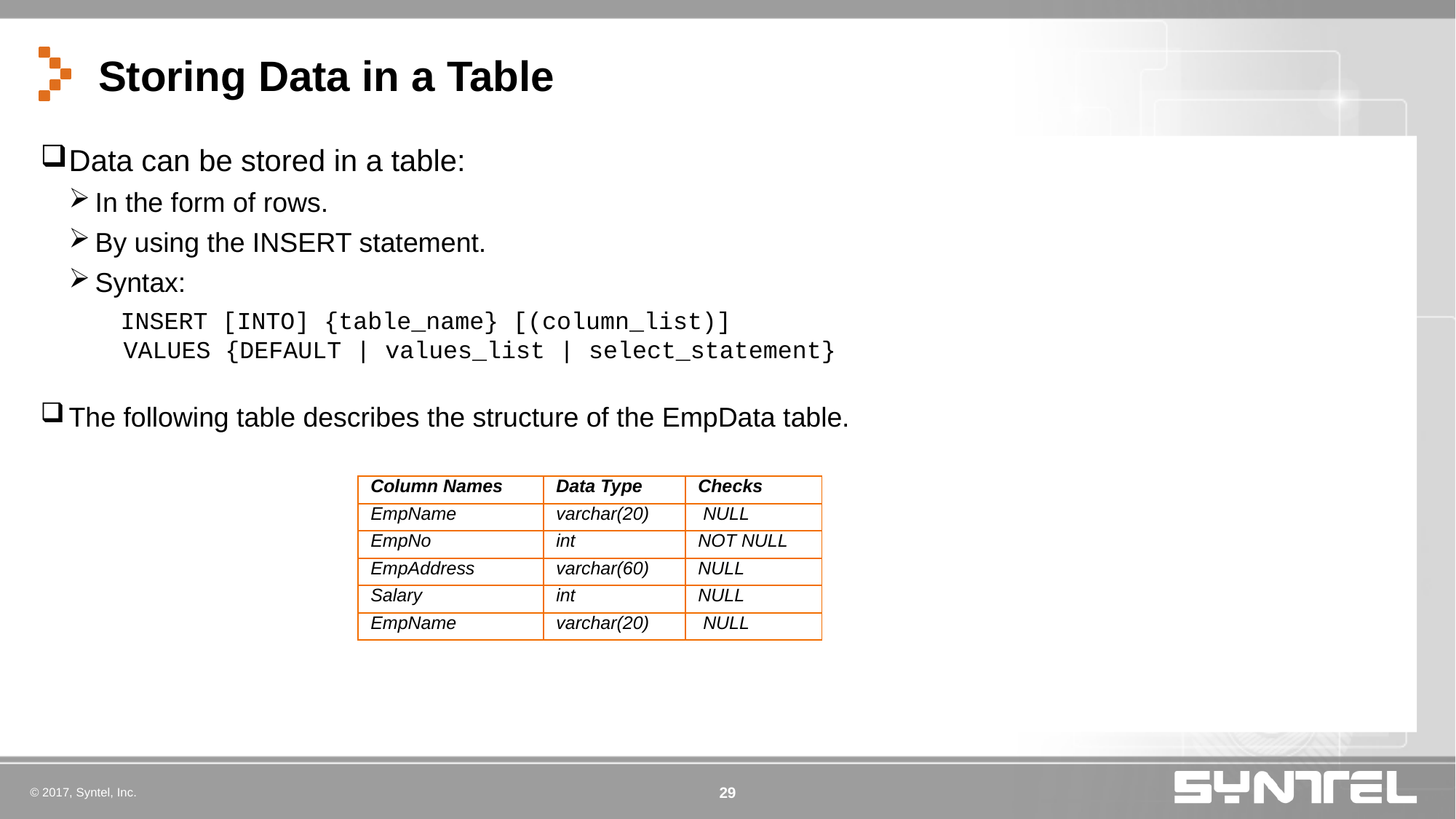

# Storing Data in a Table
Data can be stored in a table:
In the form of rows.
By using the INSERT statement.
Syntax:
  INSERT [INTO] {table_name} [(column_list)]
VALUES {DEFAULT | values_list | select_statement}

The following table describes the structure of the EmpData table.

| Column Names | Data Type | Checks |
| --- | --- | --- |
| EmpName | varchar(20) | NULL |
| EmpNo | int | NOT NULL |
| EmpAddress | varchar(60) | NULL |
| Salary | int | NULL |
| EmpName | varchar(20) | NULL |